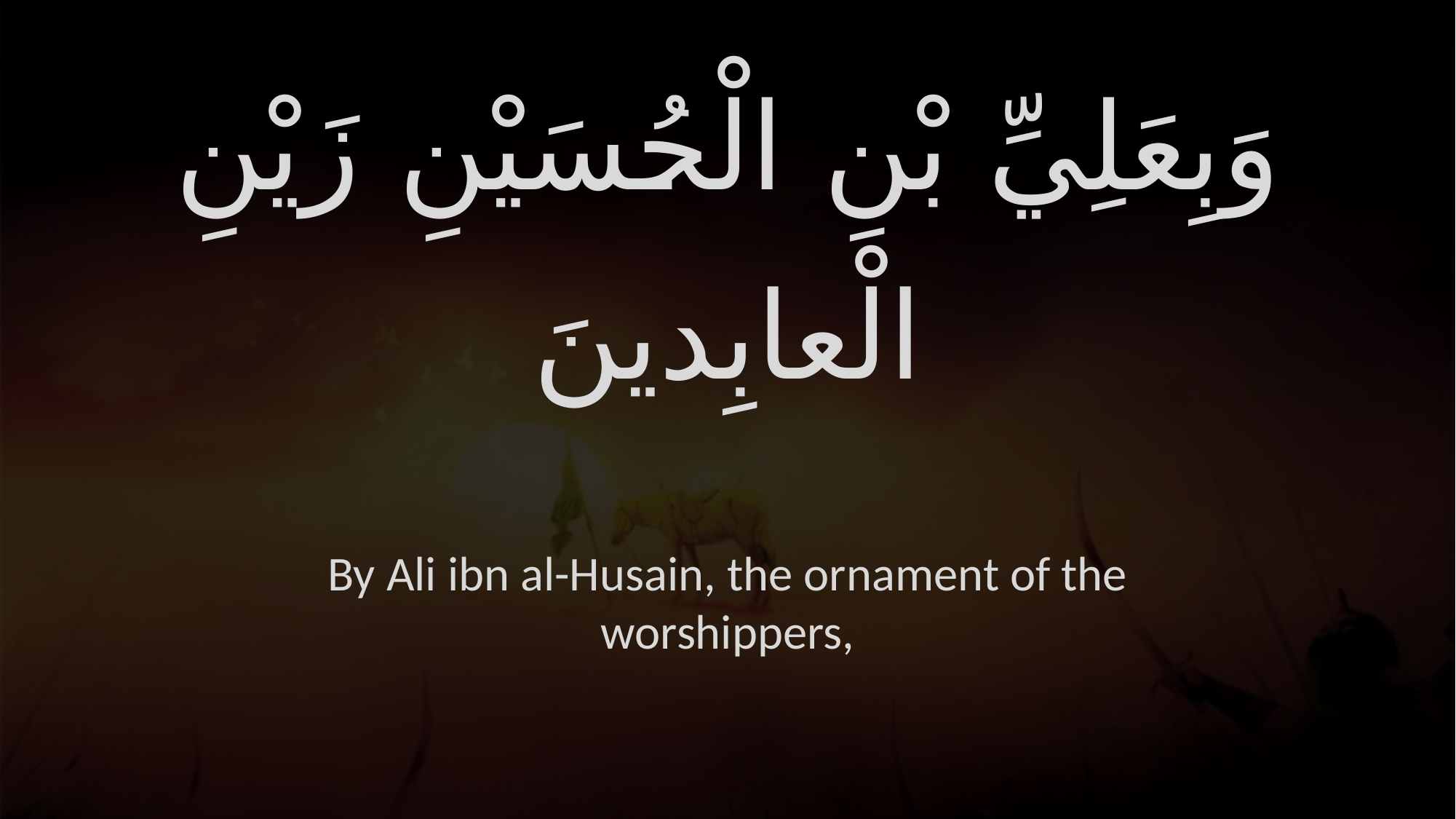

# وَبِعَلِيِّ بْنِ الْحُسَيْنِ زَيْنِ الْعابِدينَ
By Ali ibn al-Husain, the ornament of the worshippers,